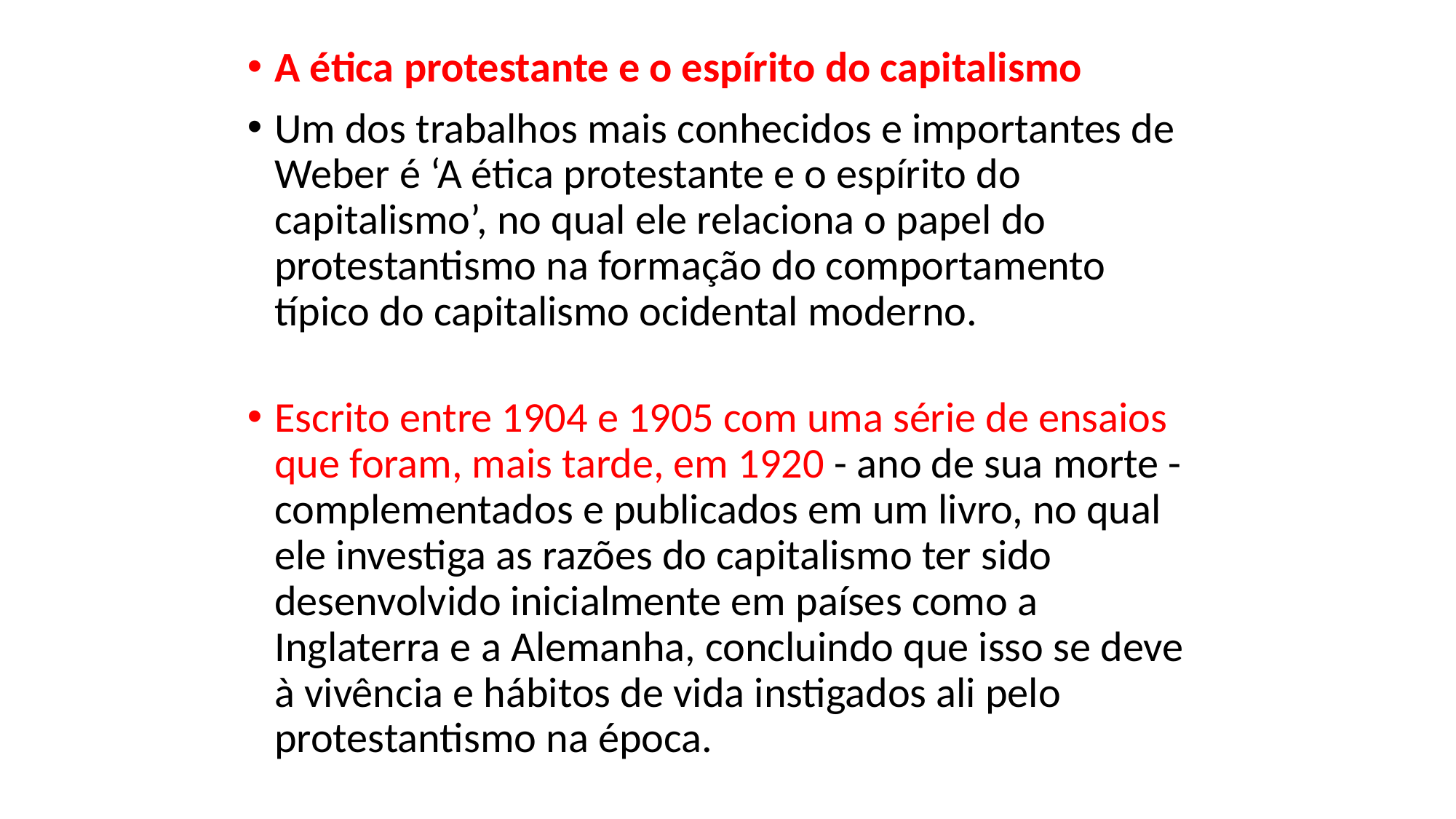

A ética protestante e o espírito do capitalismo
Um dos trabalhos mais conhecidos e importantes de Weber é ‘A ética protestante e o espírito do capitalismo’, no qual ele relaciona o papel do protestantismo na formação do comportamento típico do capitalismo ocidental moderno.
Escrito entre 1904 e 1905 com uma série de ensaios que foram, mais tarde, em 1920 - ano de sua morte - complementados e publicados em um livro, no qual ele investiga as razões do capitalismo ter sido desenvolvido inicialmente em países como a Inglaterra e a Alemanha, concluindo que isso se deve à vivência e hábitos de vida instigados ali pelo protestantismo na época.